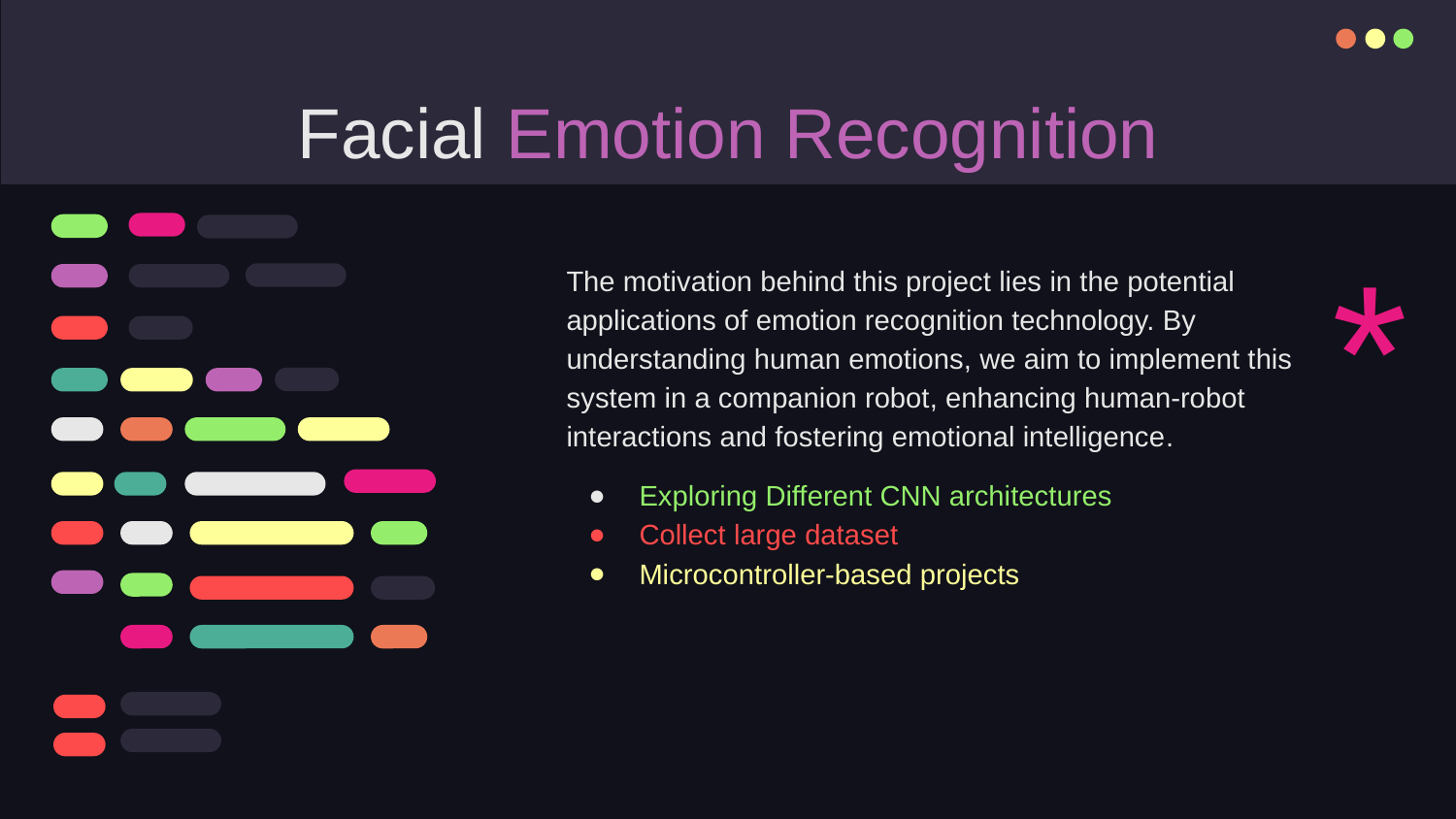

# Facial Emotion Recognition

*
The motivation behind this project lies in the potential applications of emotion recognition technology. By understanding human emotions, we aim to implement this system in a companion robot, enhancing human-robot interactions and fostering emotional intelligence.
Exploring Different CNN architectures
Collect large dataset
Microcontroller-based projects